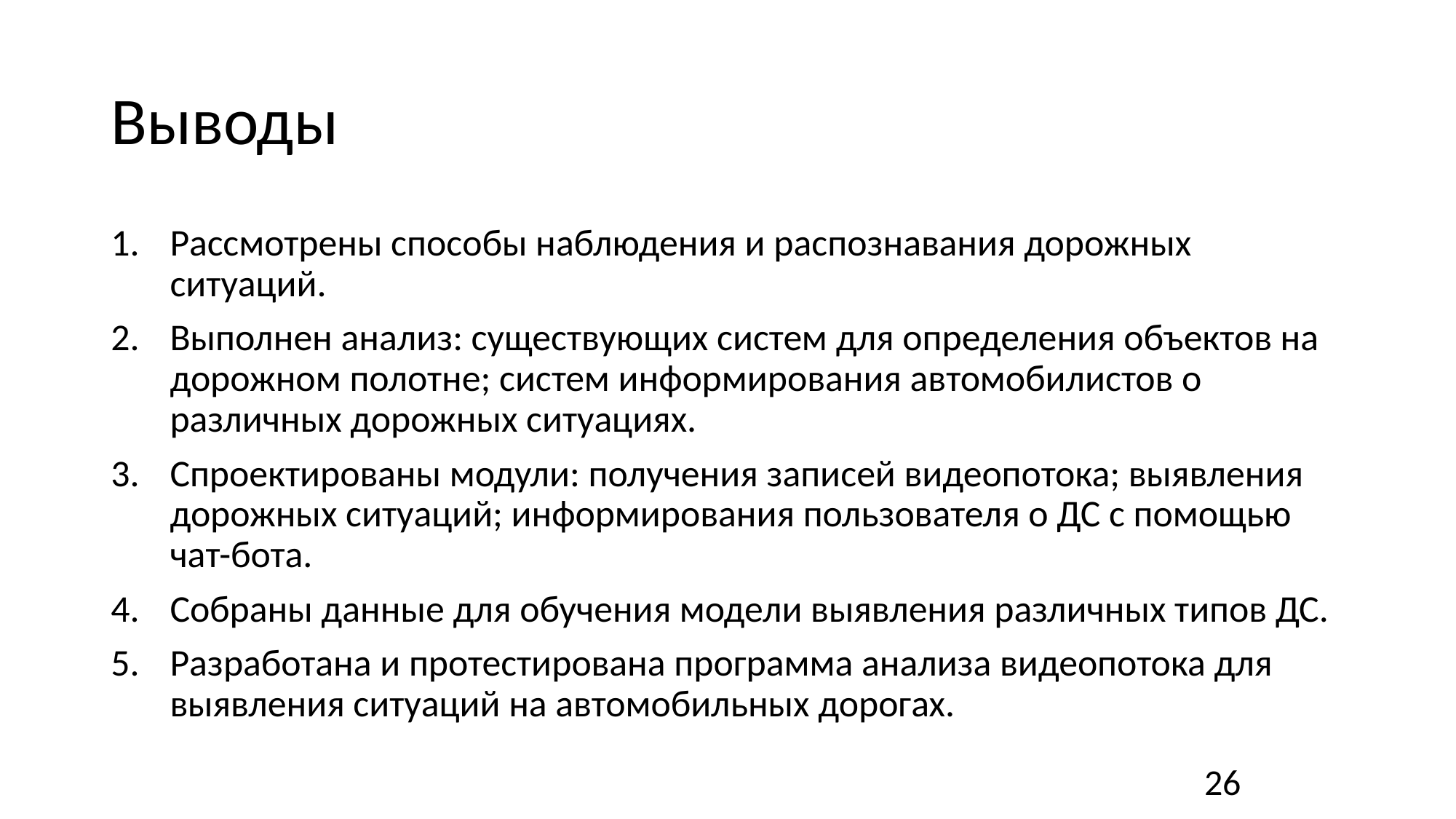

# Выводы
Рассмотрены способы наблюдения и распознавания дорожных ситуаций.
Выполнен анализ: существующих систем для определения объектов на дорожном полотне; систем информирования автомобилистов о различных дорожных ситуациях.
Спроектированы модули: получения записей видеопотока; выявления дорожных ситуаций; информирования пользователя о ДС с помощью чат-бота.
Собраны данные для обучения модели выявления различных типов ДС.
Разработана и протестирована программа анализа видеопотока для выявления ситуаций на автомобильных дорогах.
26